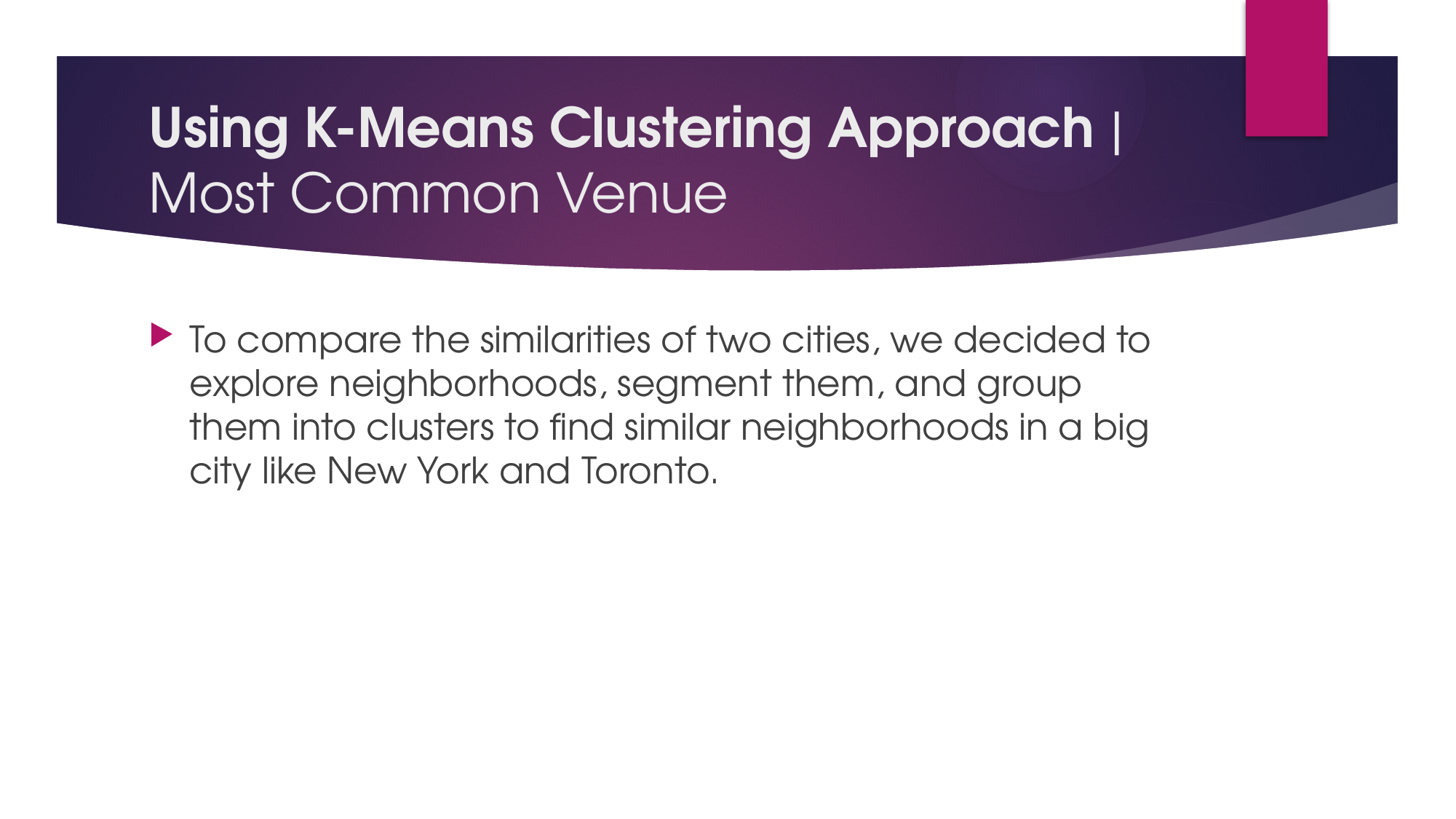

# Using K-Means Clustering Approach | Most Common Venue
To compare the similarities of two cities, we decided to explore neighborhoods, segment them, and group them into clusters to find similar neighborhoods in a big city like New York and Toronto.